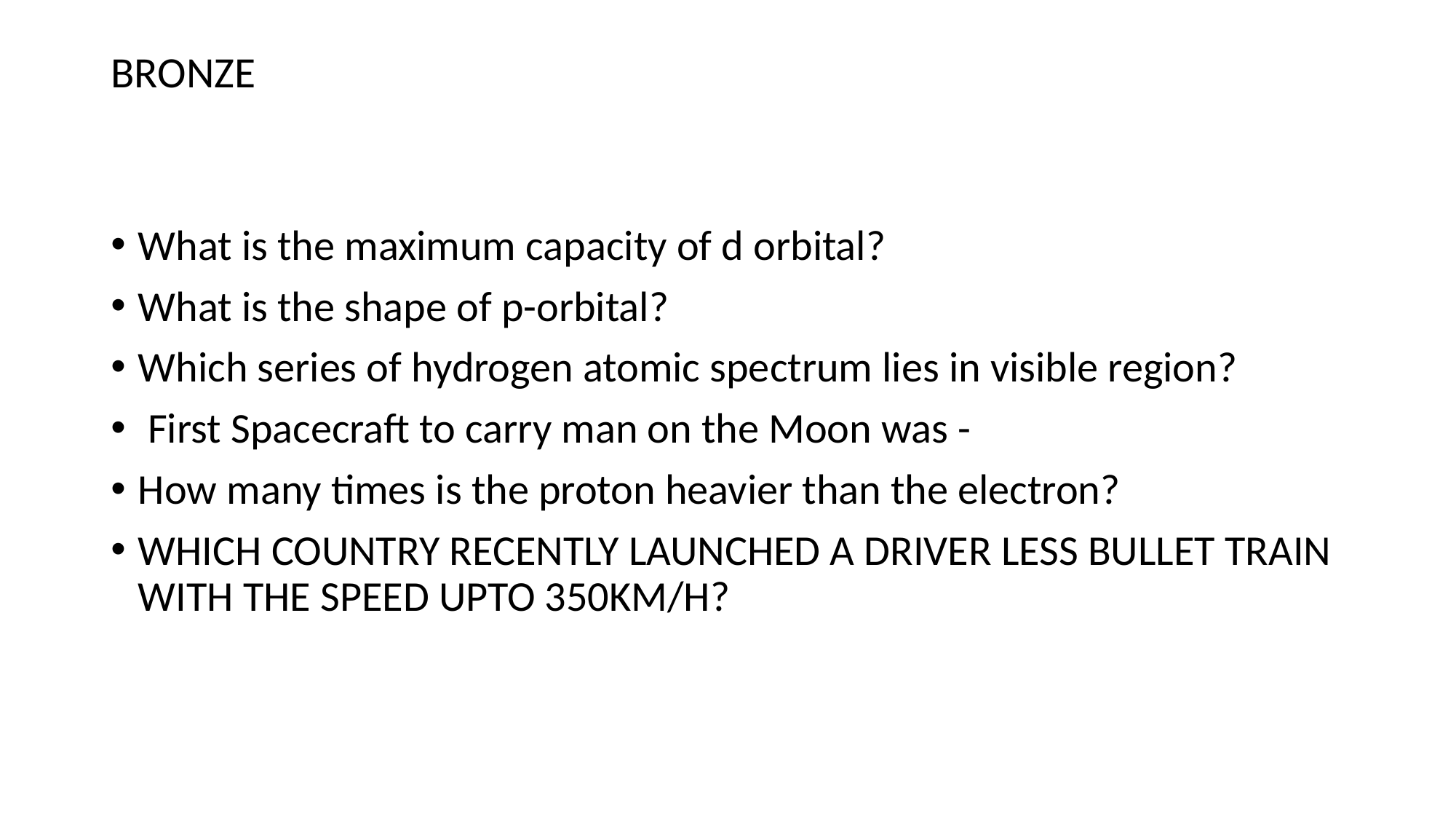

# BRONZE
What is the maximum capacity of d orbital?
What is the shape of p-orbital?
Which series of hydrogen atomic spectrum lies in visible region?
 First Spacecraft to carry man on the Moon was -
How many times is the proton heavier than the electron?
WHICH COUNTRY RECENTLY LAUNCHED A DRIVER LESS BULLET TRAIN WITH THE SPEED UPTO 350KM/H?